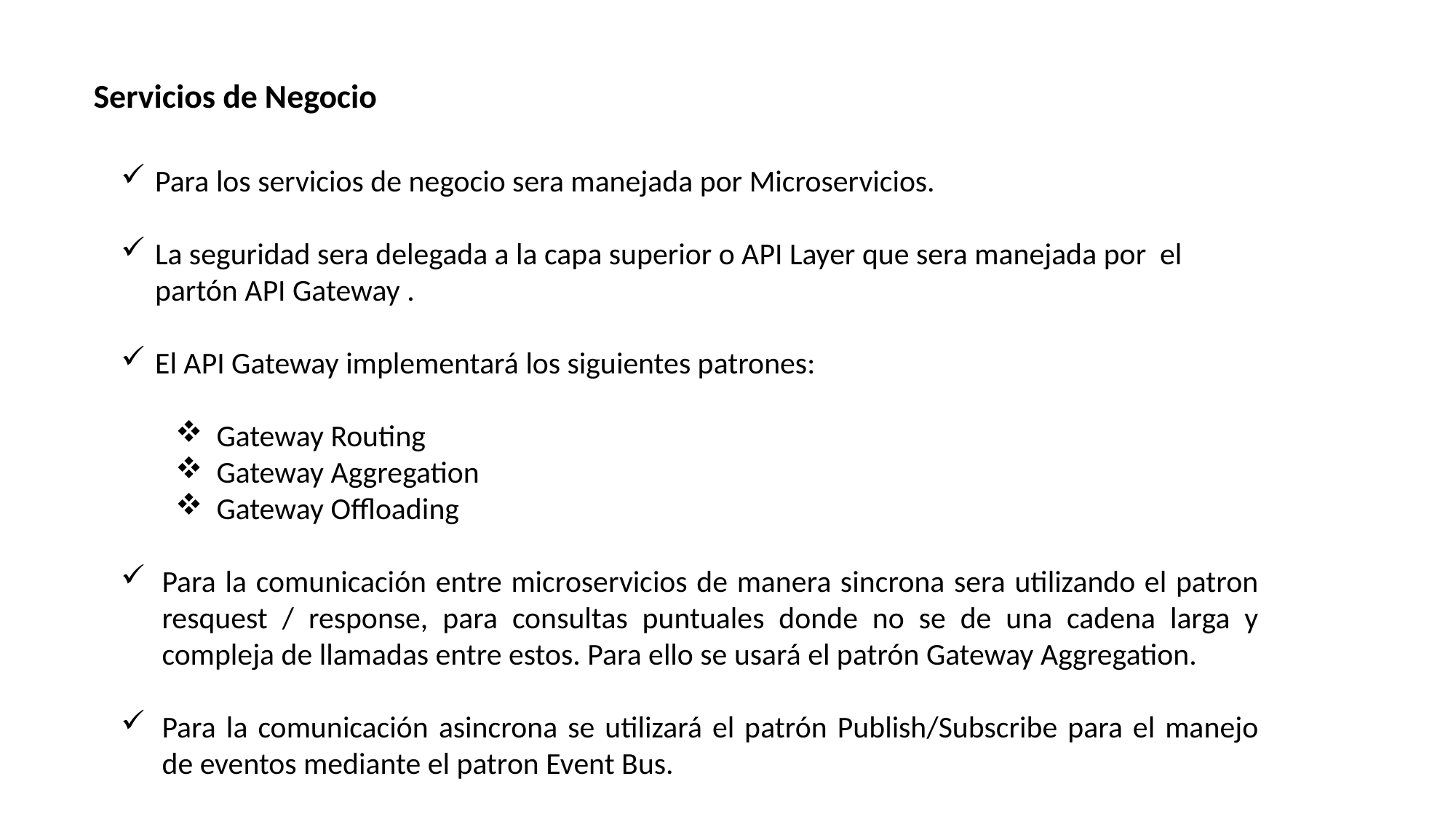

Servicios de Negocio
Para los servicios de negocio sera manejada por Microservicios.

La seguridad sera delegada a la capa superior o API Layer que sera manejada por  el partón API Gateway .

El API Gateway implementará los siguientes patrones:

Gateway Routing
Gateway Aggregation
Gateway Offloading

Para la comunicación entre microservicios de manera sincrona sera utilizando el patron resquest / response, para consultas puntuales donde no se de una cadena larga y compleja de llamadas entre estos. Para ello se usará el patrón Gateway Aggregation.

Para la comunicación asincrona se utilizará el patrón Publish/Subscribe para el manejo de eventos mediante el patron Event Bus.